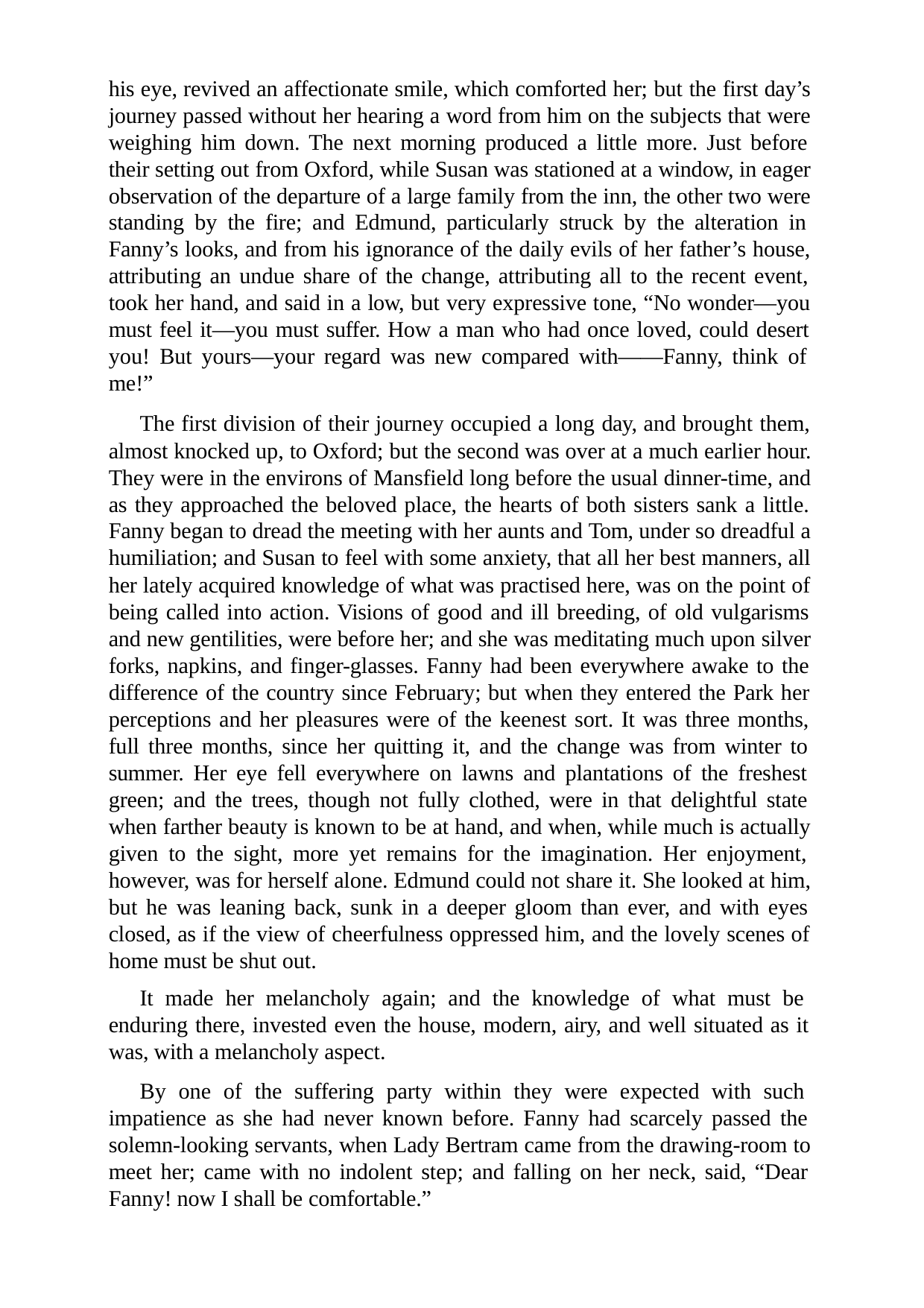

his eye, revived an affectionate smile, which comforted her; but the first day’s  journey passed without her hearing a word from him on the subjects that were  weighing him down. The next morning produced a little more. Just before  their setting out from Oxford, while Susan was stationed at a window, in eager  observation of the departure of a large family from the inn, the other two were  standing by the fire; and Edmund, particularly struck by the alteration in  Fanny’s looks, and from his ignorance of the daily evils of her father’s house,  attributing an undue share of the change, attributing all to the recent event,  took her hand, and said in a low, but very expressive tone, “No wonder—you  must feel it—you must suffer. How a man who had once loved, could desert  you! But yours—your regard was new compared with——Fanny, think of  me!”
The first division of their journey occupied a long day, and brought them,  almost knocked up, to Oxford; but the second was over at a much earlier hour.  They were in the environs of Mansfield long before the usual dinner-time, and  as they approached the beloved place, the hearts of both sisters sank a little.  Fanny began to dread the meeting with her aunts and Tom, under so dreadful a  humiliation; and Susan to feel with some anxiety, that all her best manners, all  her lately acquired knowledge of what was practised here, was on the point of  being called into action. Visions of good and ill breeding, of old vulgarisms  and new gentilities, were before her; and she was meditating much upon silver  forks, napkins, and finger-glasses. Fanny had been everywhere awake to the  difference of the country since February; but when they entered the Park her  perceptions and her pleasures were of the keenest sort. It was three months,  full three months, since her quitting it, and the change was from winter to  summer. Her eye fell everywhere on lawns and plantations of the freshest  green; and the trees, though not fully clothed, were in that delightful state  when farther beauty is known to be at hand, and when, while much is actually  given to the sight, more yet remains for the imagination. Her enjoyment,  however, was for herself alone. Edmund could not share it. She looked at him,  but he was leaning back, sunk in a deeper gloom than ever, and with eyes  closed, as if the view of cheerfulness oppressed him, and the lovely scenes of  home must be shut out.
It made her melancholy again; and the knowledge of what must be  enduring there, invested even the house, modern, airy, and well situated as it  was, with a melancholy aspect.
By one of the suffering party within they were expected with such  impatience as she had never known before. Fanny had scarcely passed the  solemn-looking servants, when Lady Bertram came from the drawing-room to  meet her; came with no indolent step; and falling on her neck, said, “Dear  Fanny! now I shall be comfortable.”